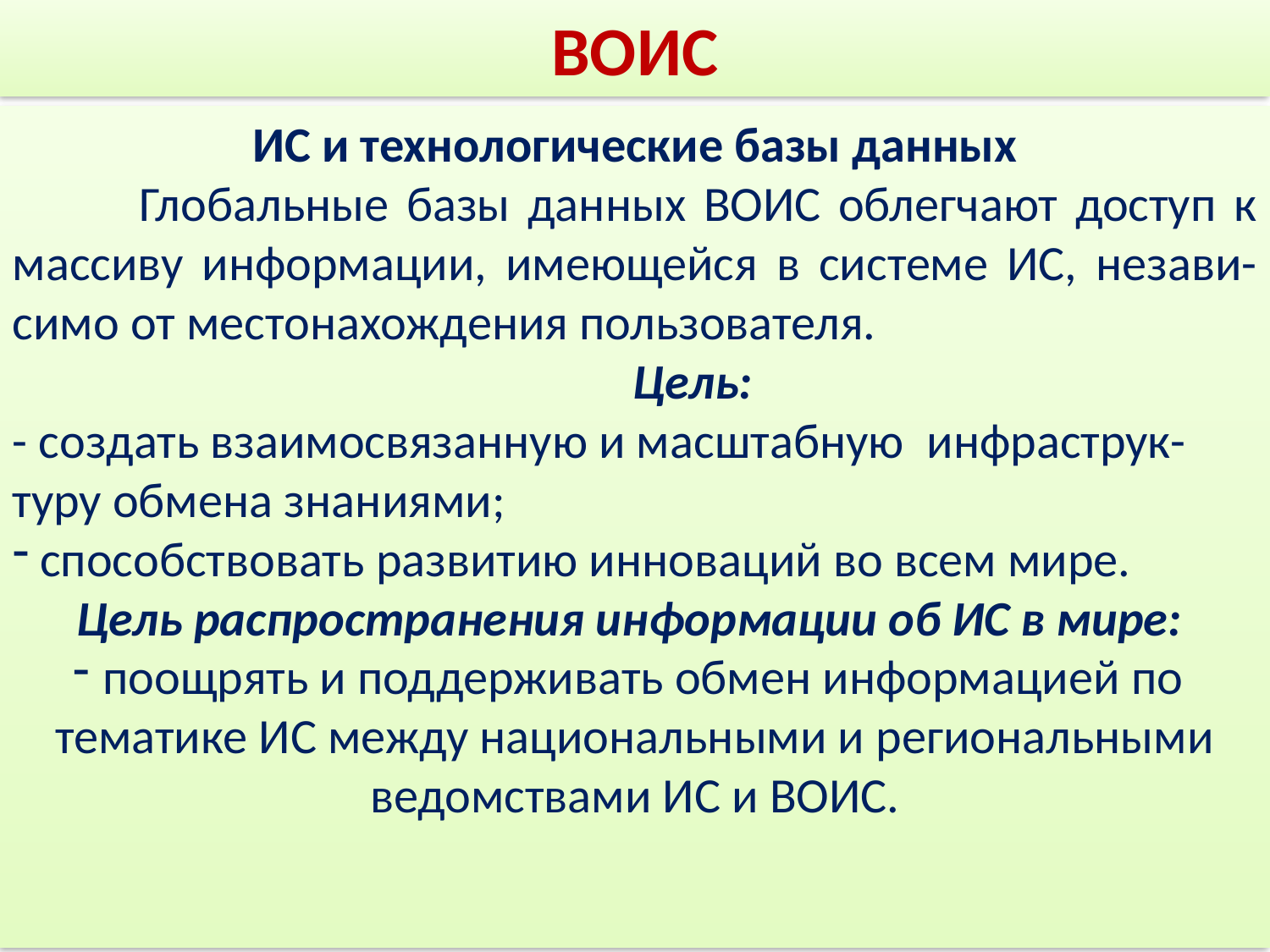

# ВОИС
ИС и технологические базы данных
	Глобальные базы данных ВОИС облегчают доступ к массиву информации, имеющейся в системе ИС, незави-симо от местонахождения пользователя.
	Цель:
- создать взаимосвязанную и масштабную  инфраструк-туру обмена знаниями;
 способствовать развитию инноваций во всем мире.
Цель распространения информации об ИС в мире:
поощрять и поддерживать обмен информацией по тематике ИС между национальными и региональными ведомствами ИС и ВОИС.